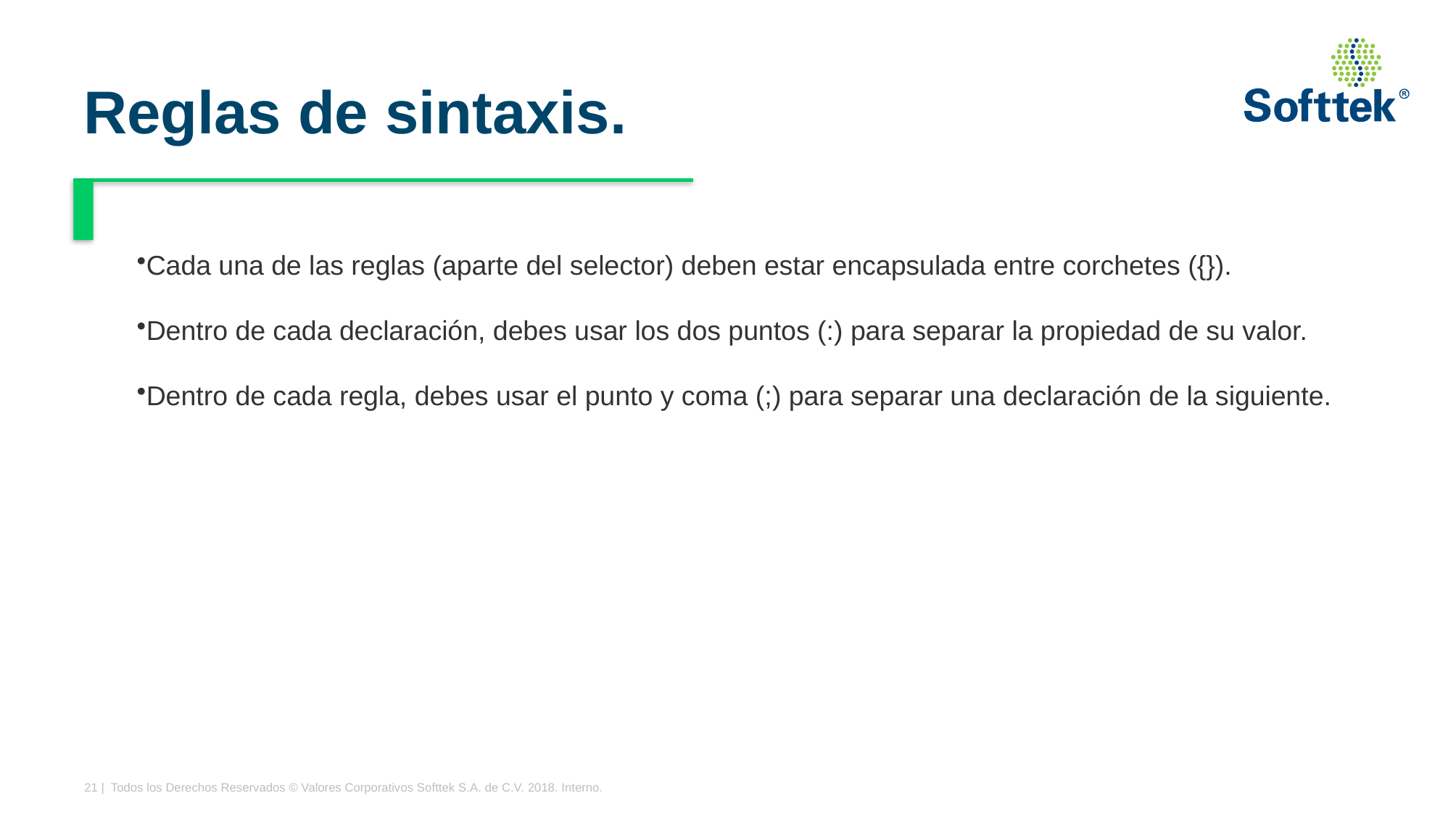

# Reglas de sintaxis.

Cada una de las reglas (aparte del selector) deben estar encapsulada entre corchetes ({}).

Dentro de cada declaración, debes usar los dos puntos (:) para separar la propiedad de su valor.

Dentro de cada regla, debes usar el punto y coma (;) para separar una declaración de la siguiente.